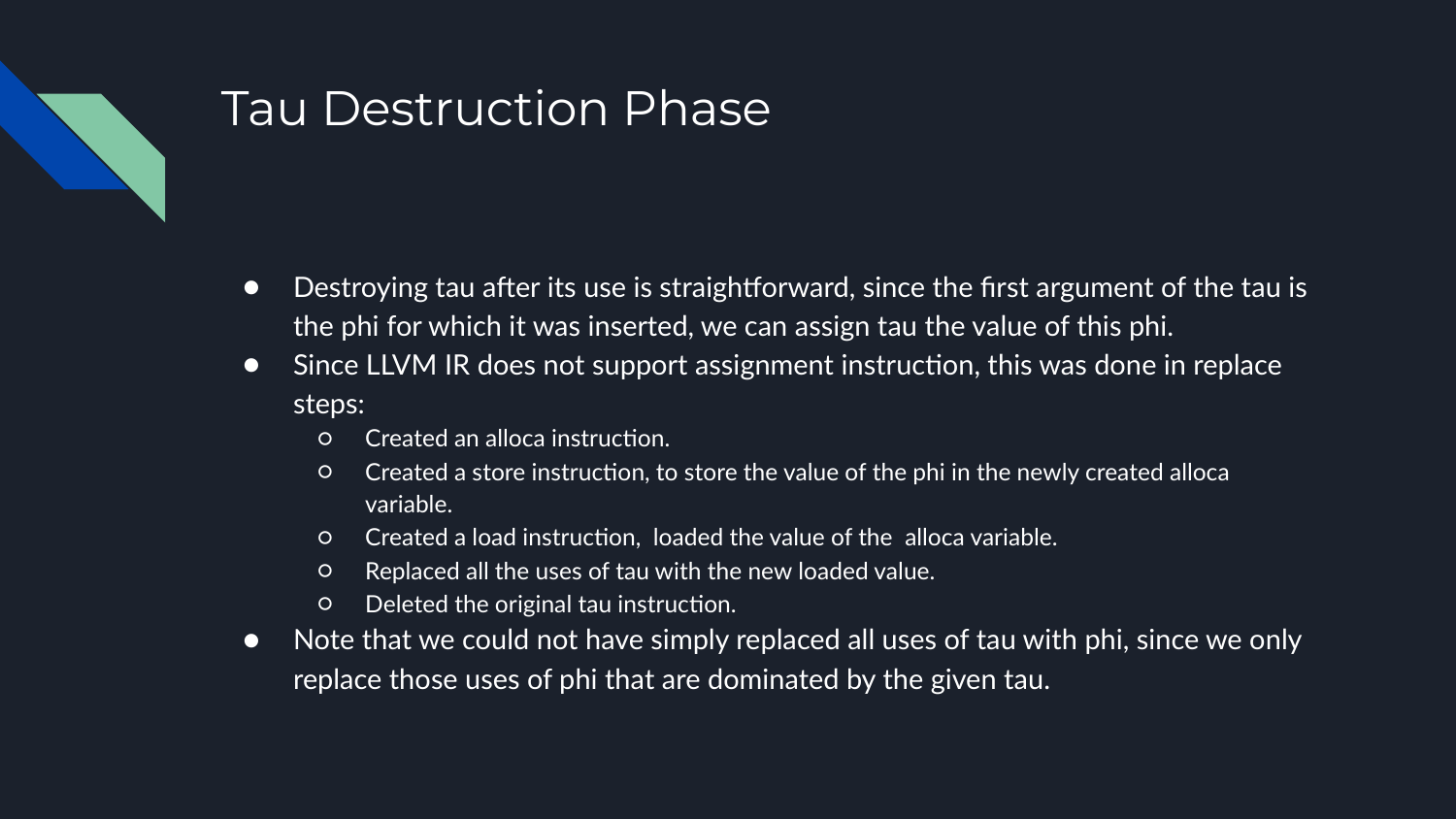

# Tau Destruction Phase
Destroying tau after its use is straightforward, since the first argument of the tau is the phi for which it was inserted, we can assign tau the value of this phi.
Since LLVM IR does not support assignment instruction, this was done in replace steps:
Created an alloca instruction.
Created a store instruction, to store the value of the phi in the newly created alloca variable.
Created a load instruction,  loaded the value of the  alloca variable.
Replaced all the uses of tau with the new loaded value.
Deleted the original tau instruction.
Note that we could not have simply replaced all uses of tau with phi, since we only replace those uses of phi that are dominated by the given tau.